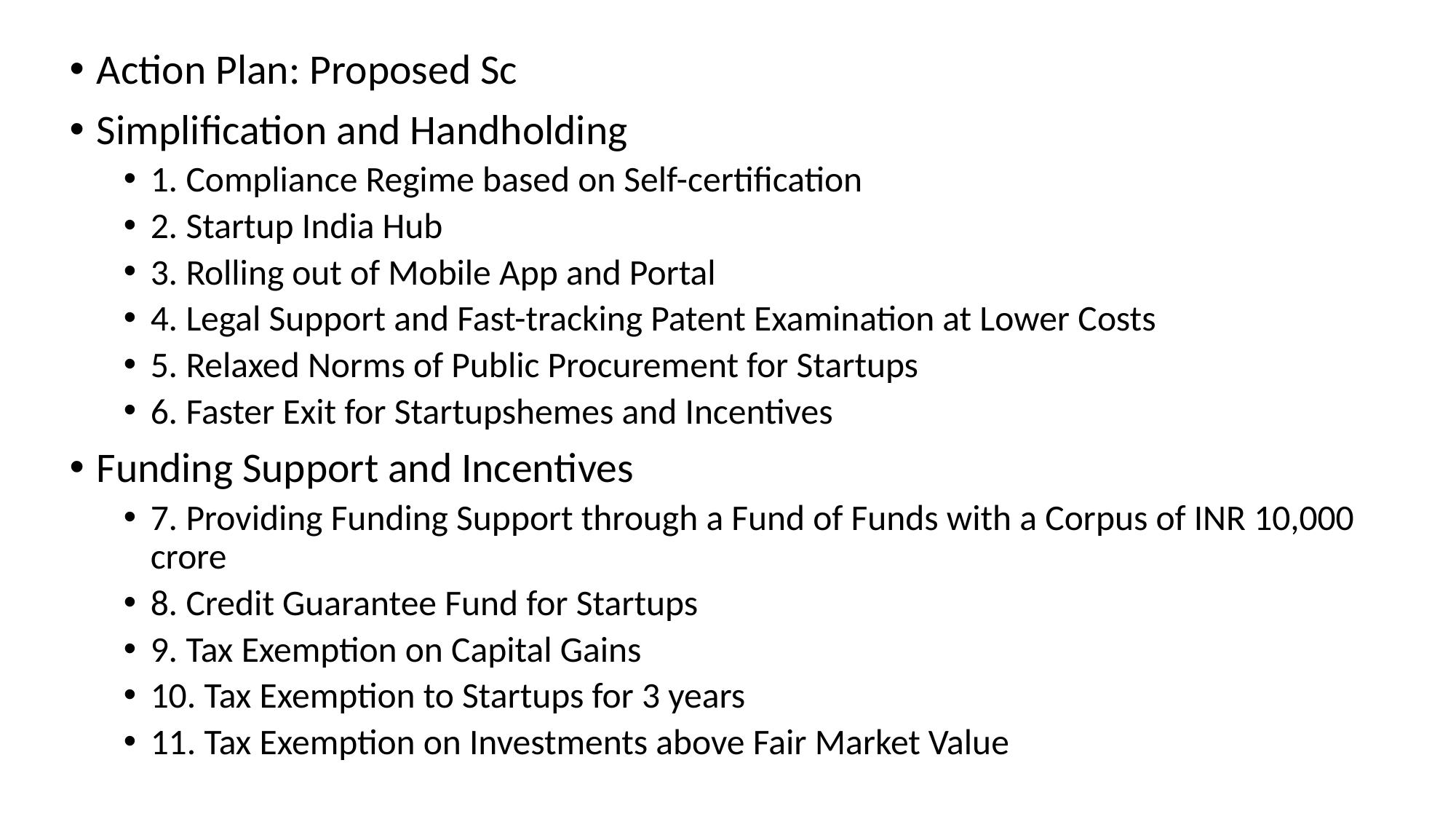

Action Plan: Proposed Sc
Simplification and Handholding
1. Compliance Regime based on Self-certification
2. Startup India Hub
3. Rolling out of Mobile App and Portal
4. Legal Support and Fast-tracking Patent Examination at Lower Costs
5. Relaxed Norms of Public Procurement for Startups
6. Faster Exit for Startupshemes and Incentives
Funding Support and Incentives
7. Providing Funding Support through a Fund of Funds with a Corpus of INR 10,000 crore
8. Credit Guarantee Fund for Startups
9. Tax Exemption on Capital Gains
10. Tax Exemption to Startups for 3 years
11. Tax Exemption on Investments above Fair Market Value